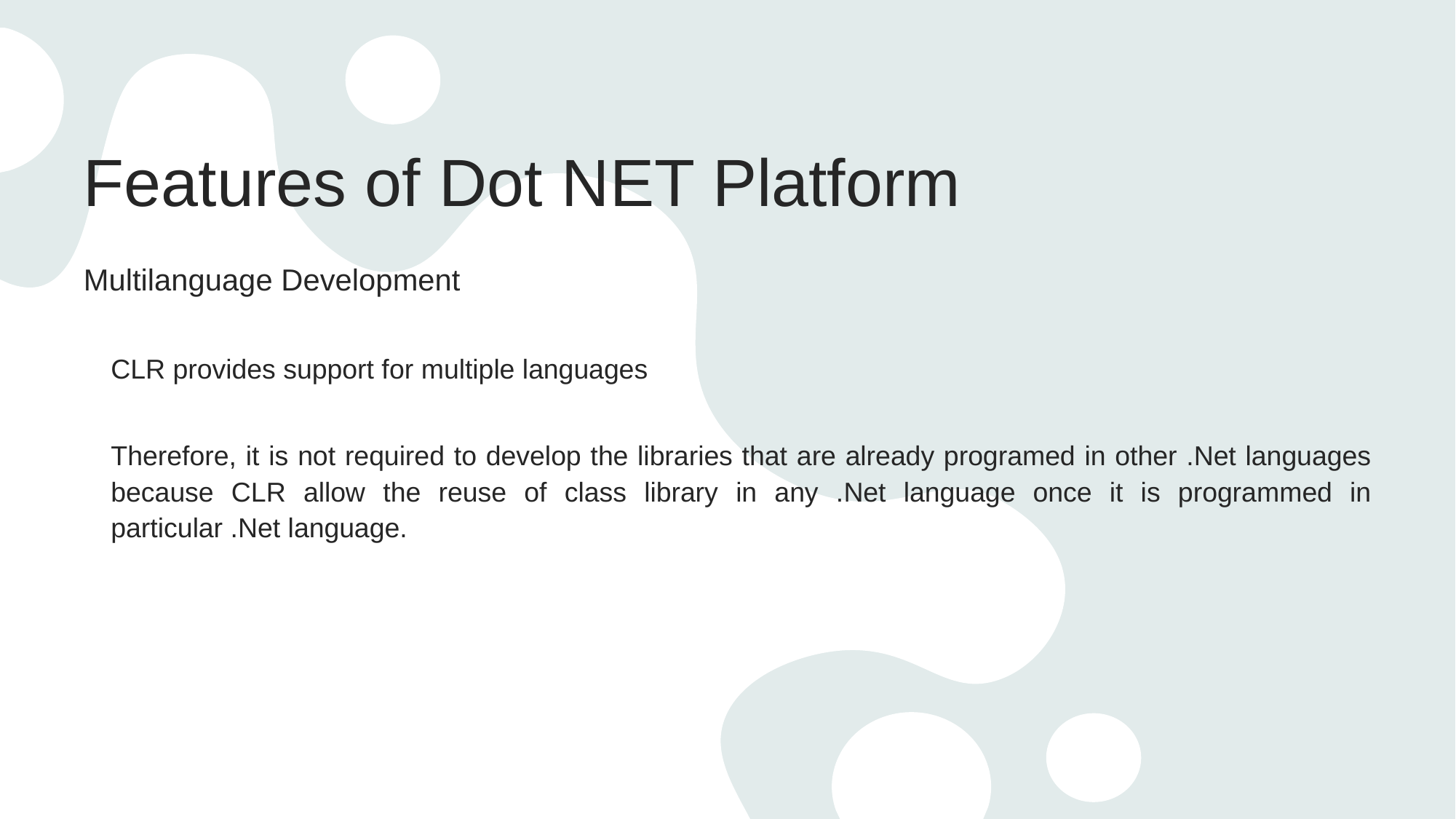

# Features of Dot NET Platform
Multilanguage Development

CLR provides support for multiple languages

Therefore, it is not required to develop the libraries that are already programed in other .Net languages because CLR allow the reuse of class library in any .Net language once it is programmed in particular .Net language.